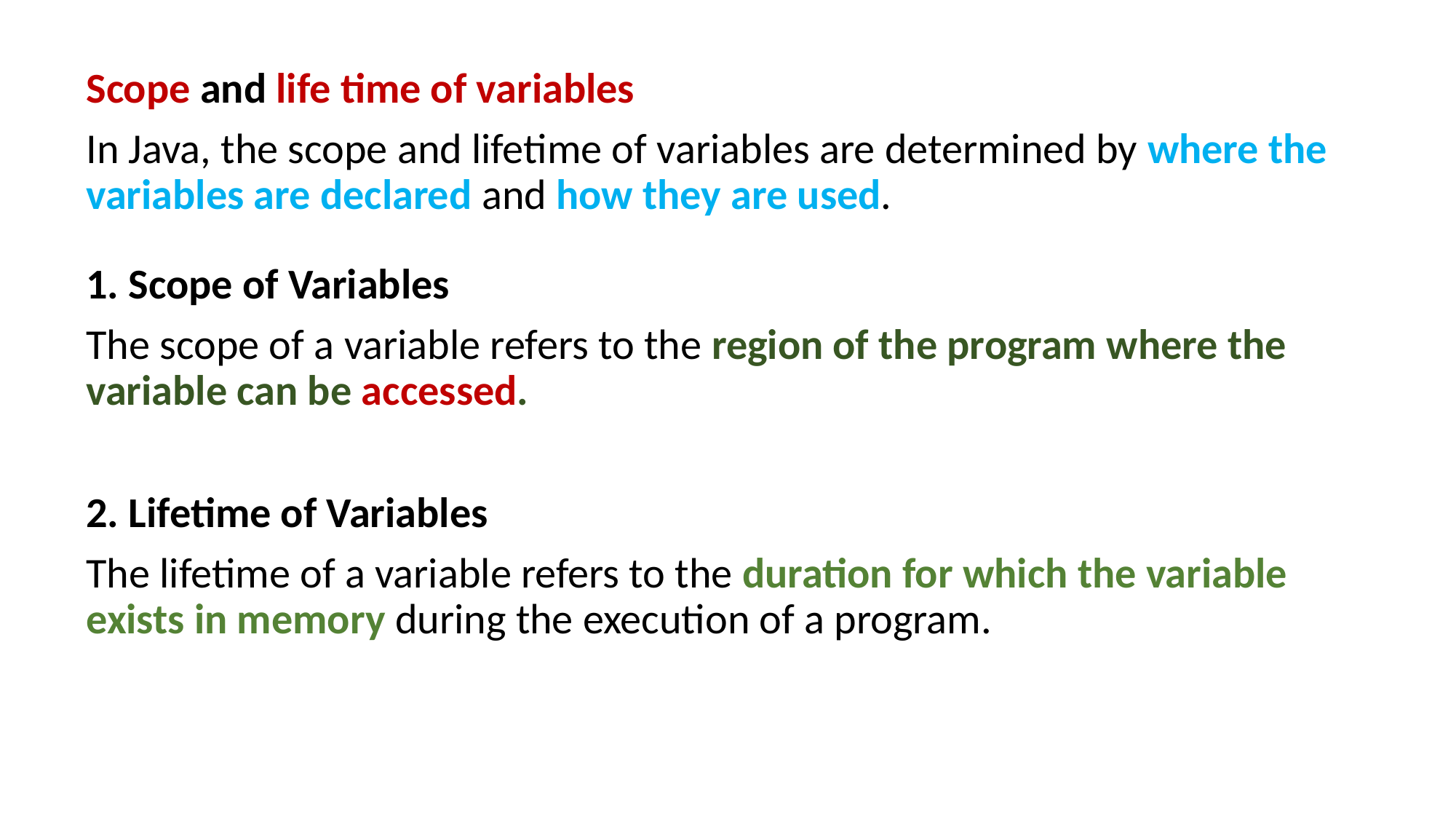

Scope and life time of variables
In Java, the scope and lifetime of variables are determined by where the variables are declared and how they are used.

1. Scope of Variables
The scope of a variable refers to the region of the program where the variable can be accessed.

2. Lifetime of Variables
The lifetime of a variable refers to the duration for which the variable exists in memory during the execution of a program.